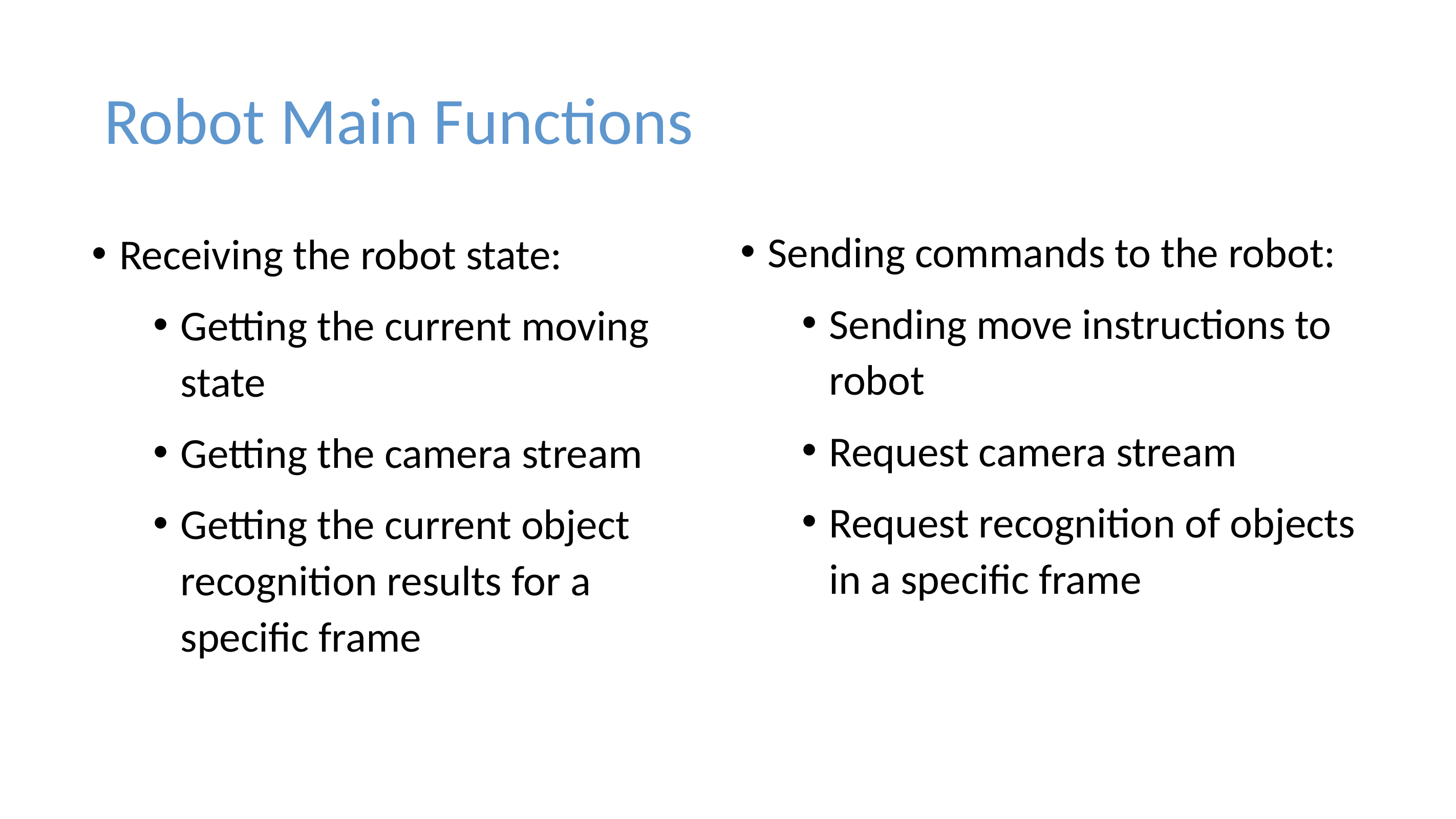

# Robot Main Functions
Sending commands to the robot:
Sending move instructions to robot
Request camera stream
Request recognition of objects in a specific frame

Receiving the robot state:
Getting the current moving state
Getting the camera stream
Getting the current object recognition results for a specific frame